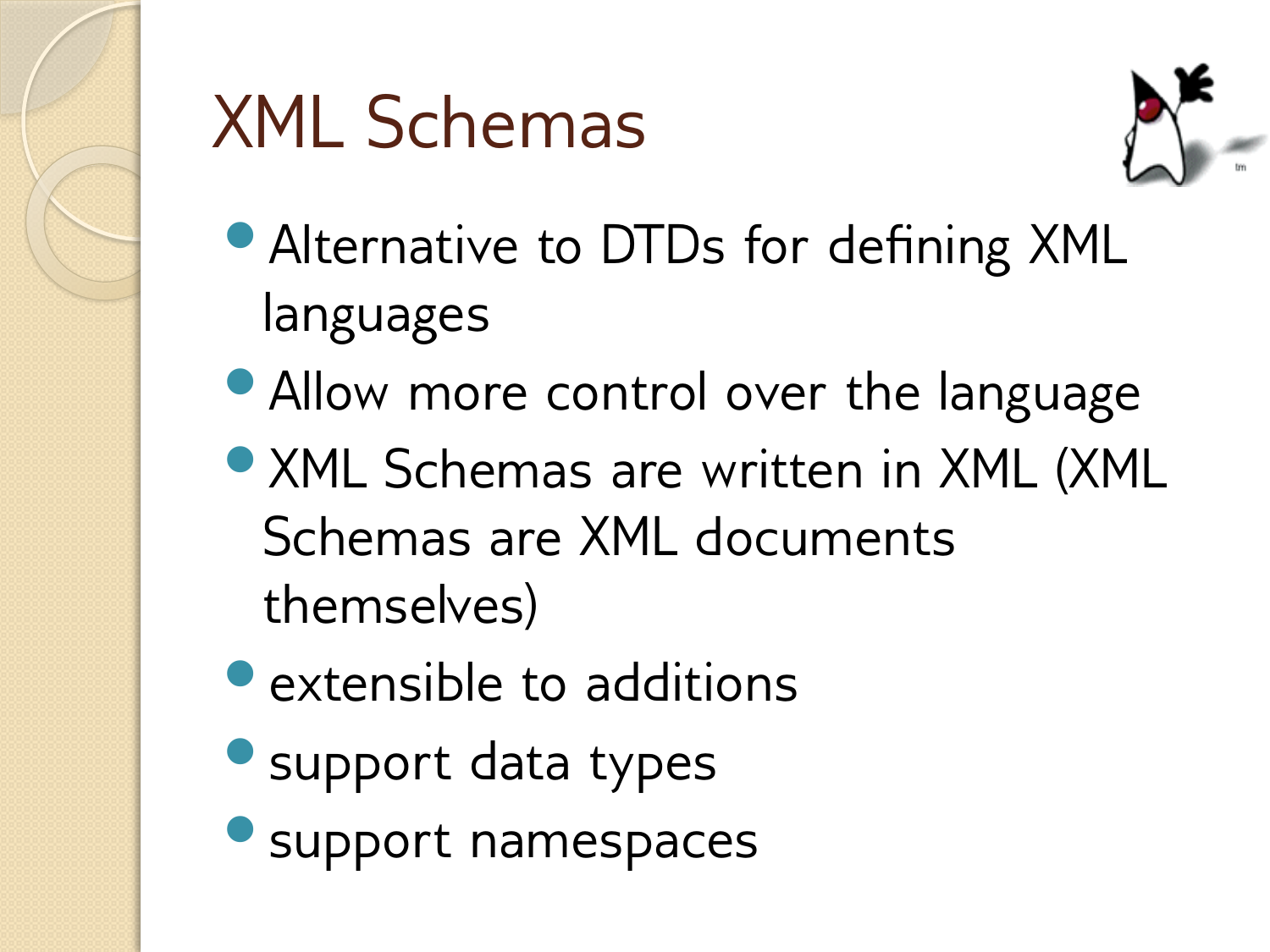

# XML Schemas
Alternative to DTDs for defining XML languages
Allow more control over the language
XML Schemas are written in XML (XML Schemas are XML documents themselves)
extensible to additions
support data types
support namespaces